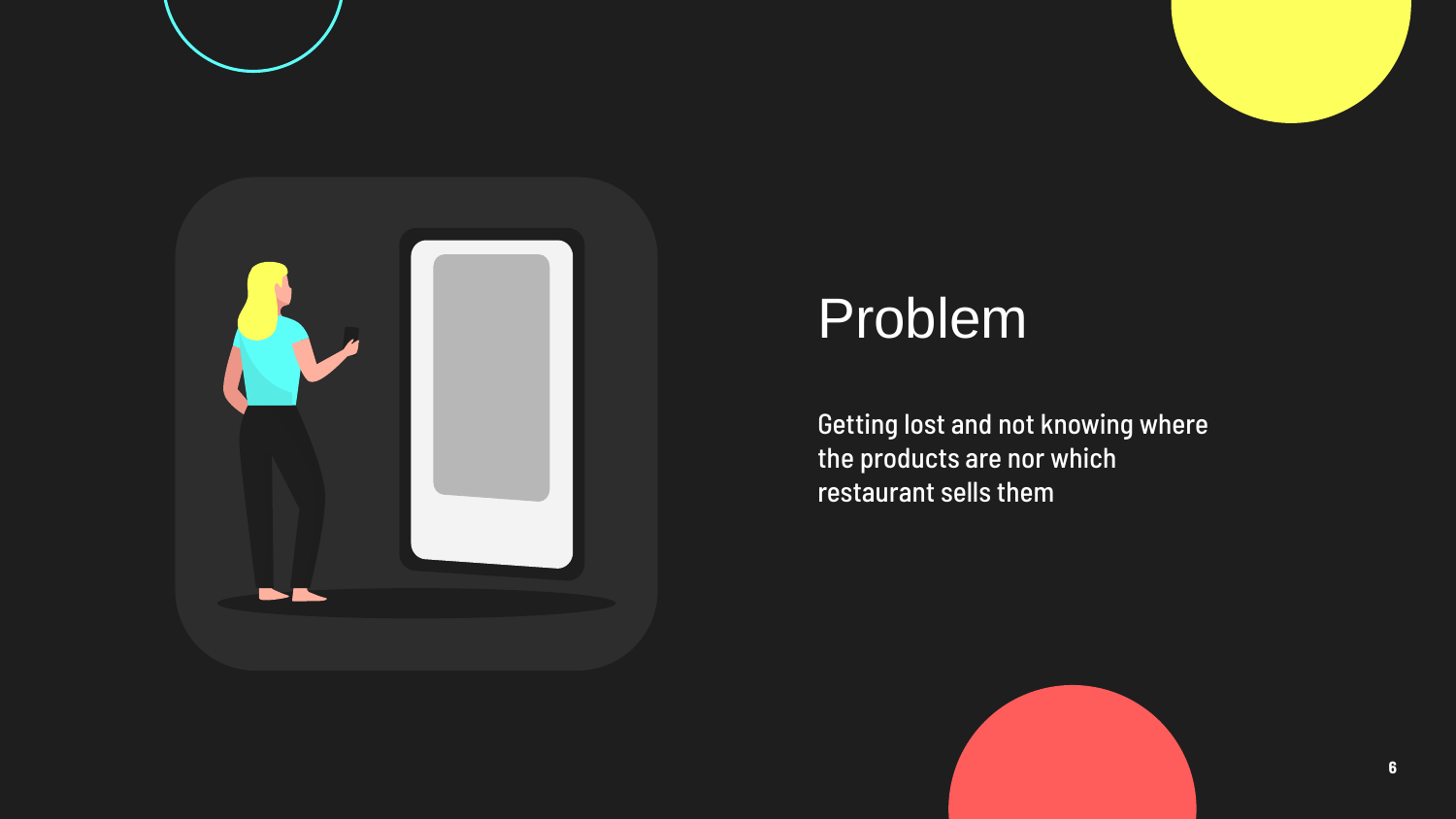

# Problem
Getting lost and not knowing where the products are nor which restaurant sells them

6